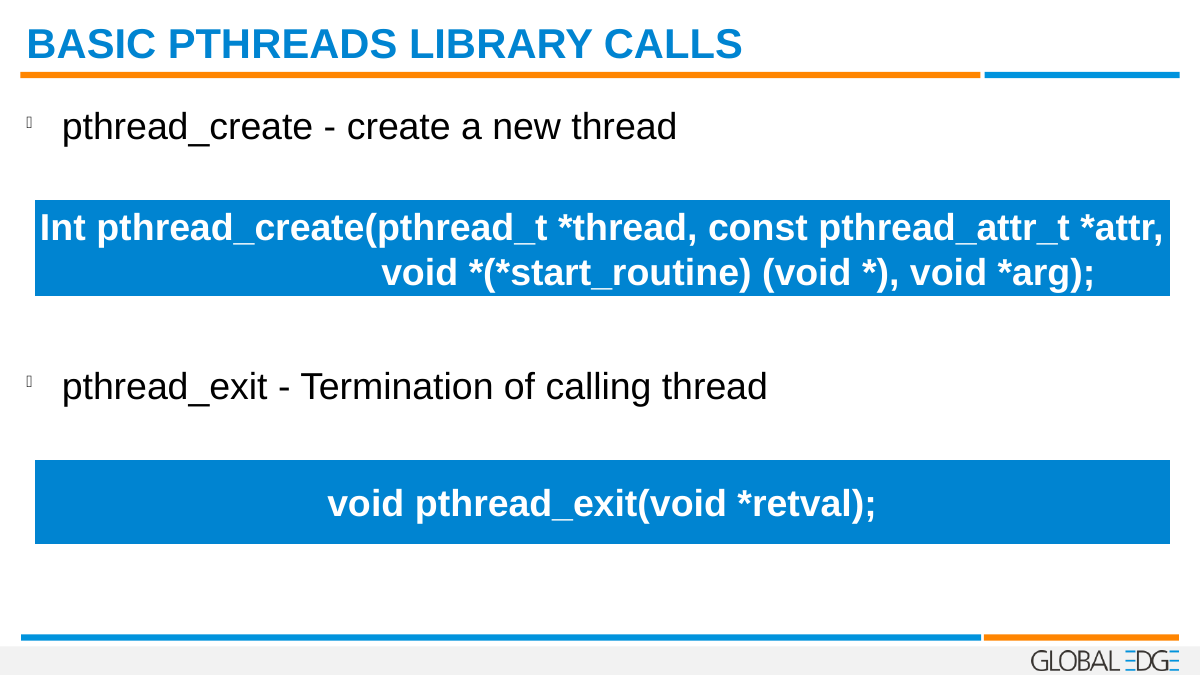

BASIC PTHREADS LIBRARY CALLS

pthread_create - create a new thread

Int pthread_create(pthread_t *thread, const pthread_attr_t *attr,
                          void *(*start_routine) (void *), void *arg);

pthread_exit - Termination of calling thread

void pthread_exit(void *retval);